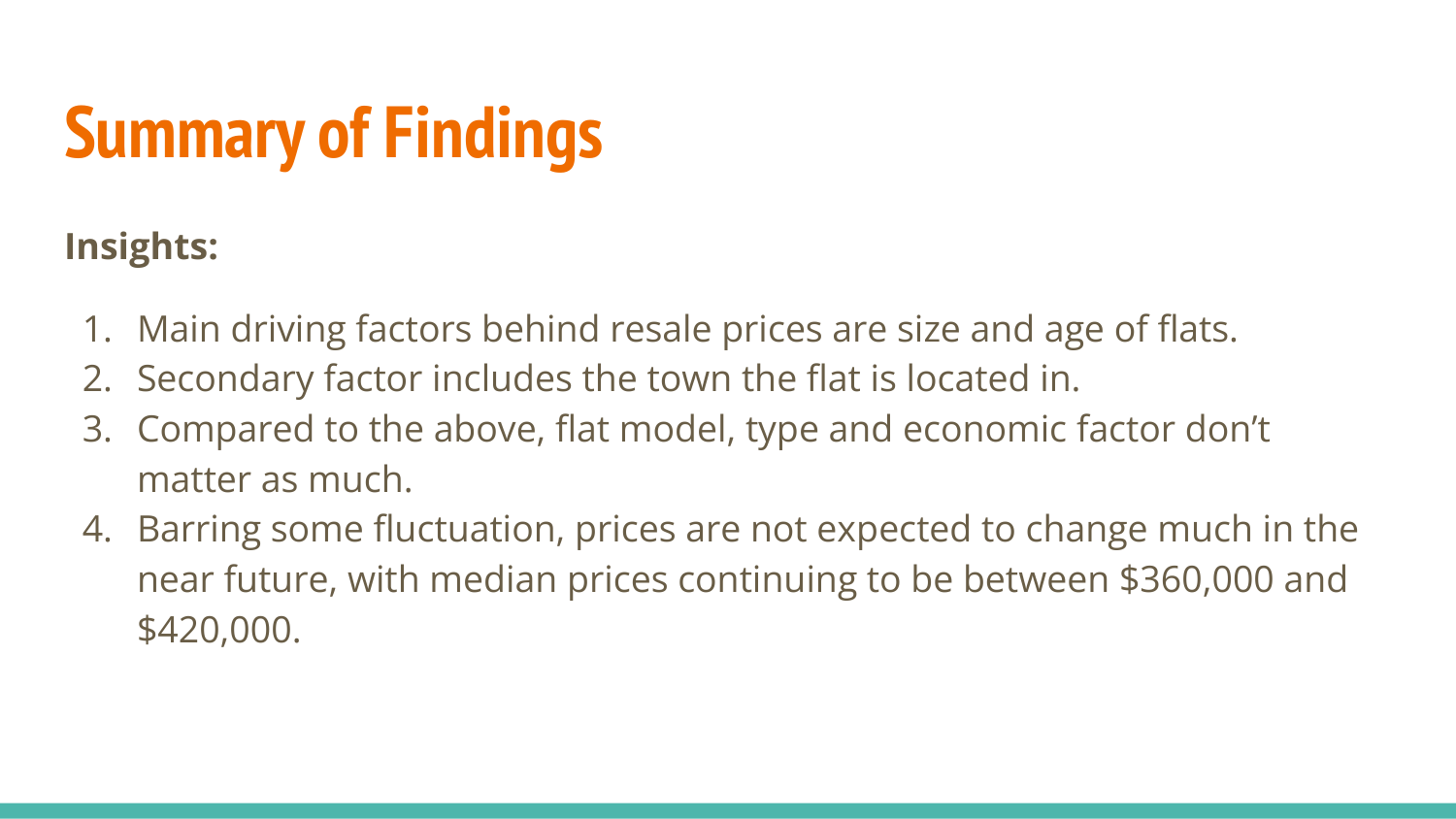

# Summary of Findings
Insights:
Main driving factors behind resale prices are size and age of flats.
Secondary factor includes the town the flat is located in.
Compared to the above, flat model, type and economic factor don’t matter as much.
Barring some fluctuation, prices are not expected to change much in the near future, with median prices continuing to be between $360,000 and $420,000.